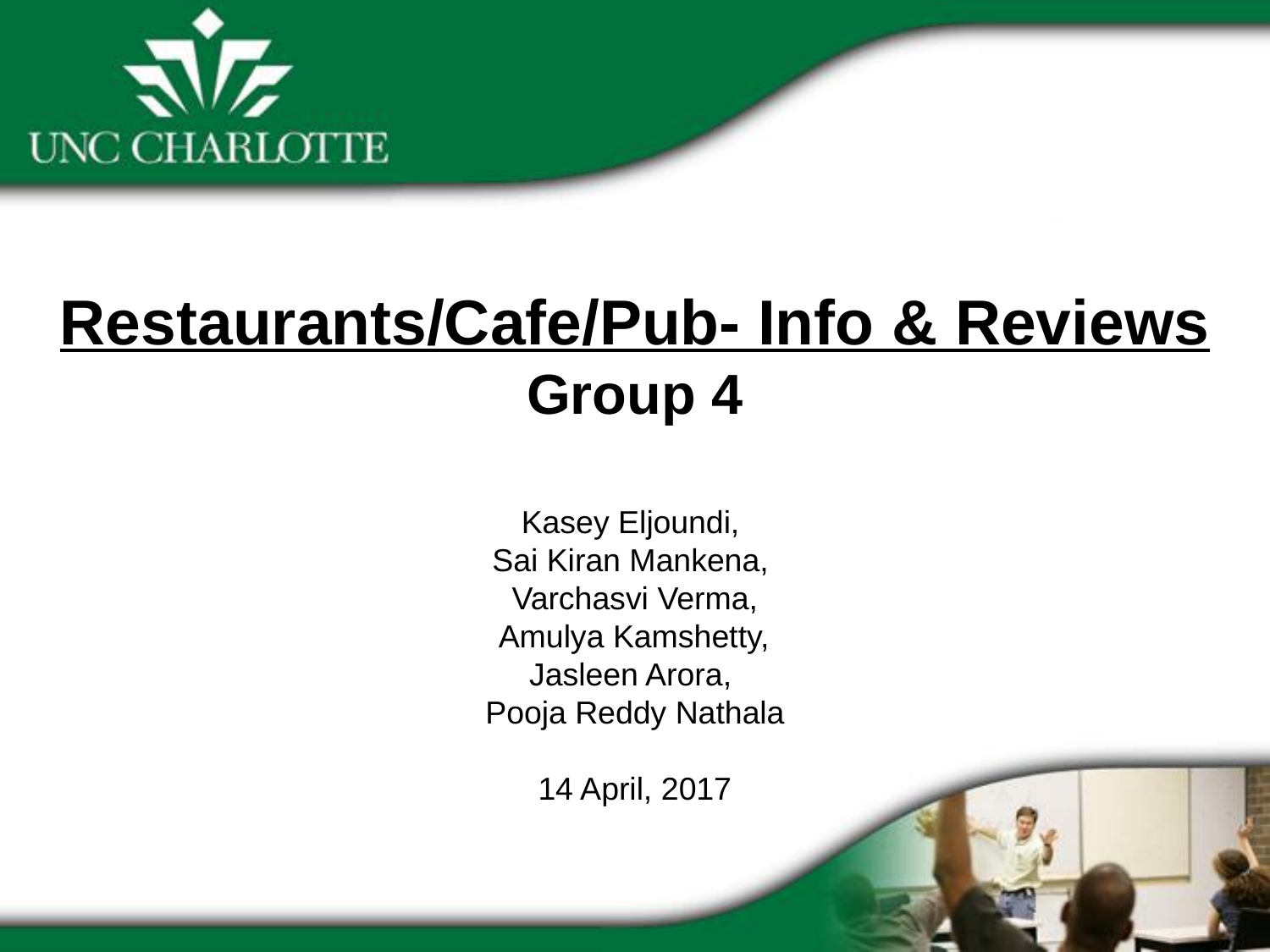

# Restaurants/Cafe/Pub- Info & Reviews Group 4 Kasey Eljoundi, Sai Kiran Mankena, Varchasvi Verma, Amulya Kamshetty, Jasleen Arora, Pooja Reddy Nathala 14 April, 2017